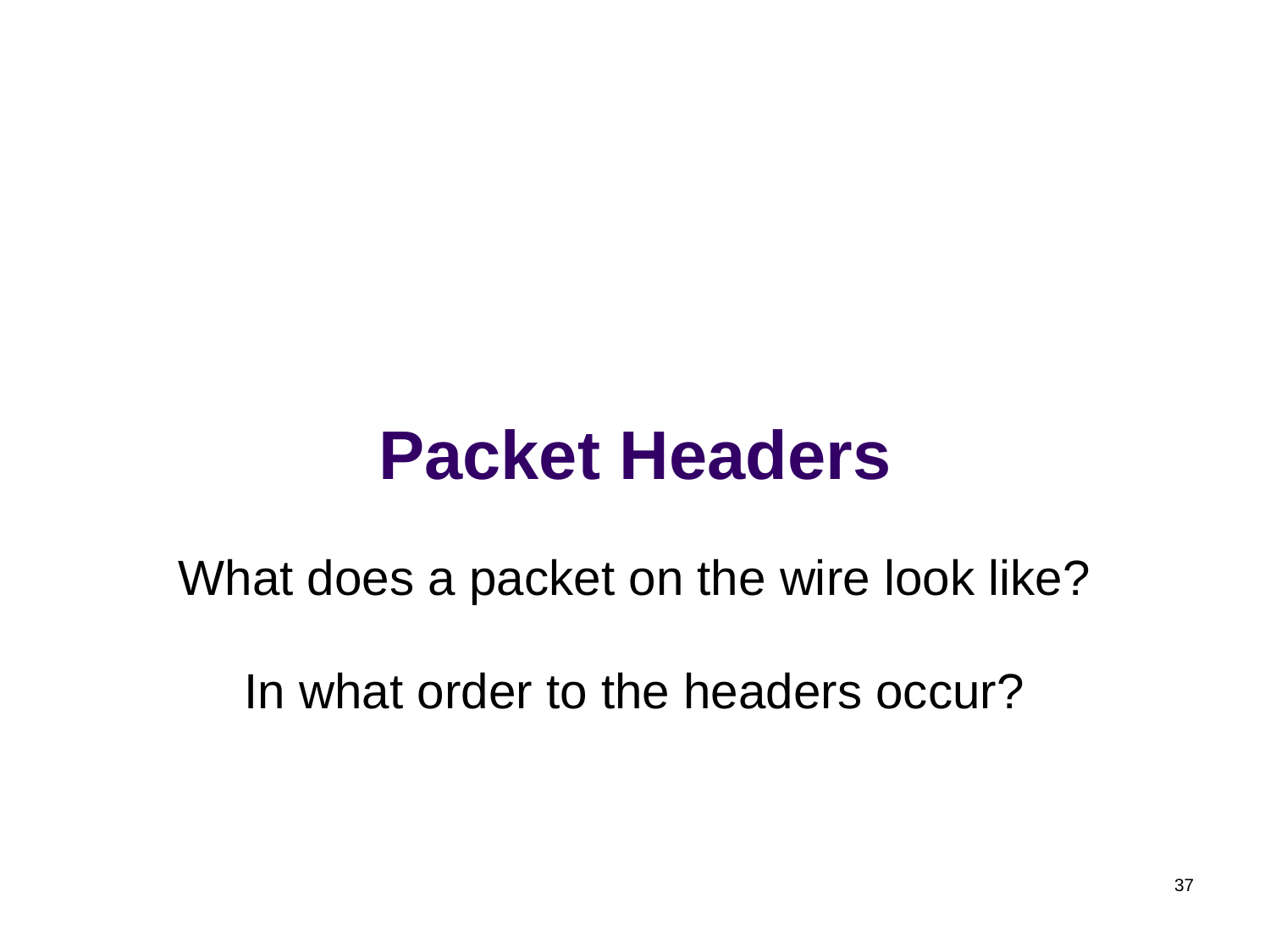

# Packet Headers
What does a packet on the wire look like?

In what order to the headers occur?
37